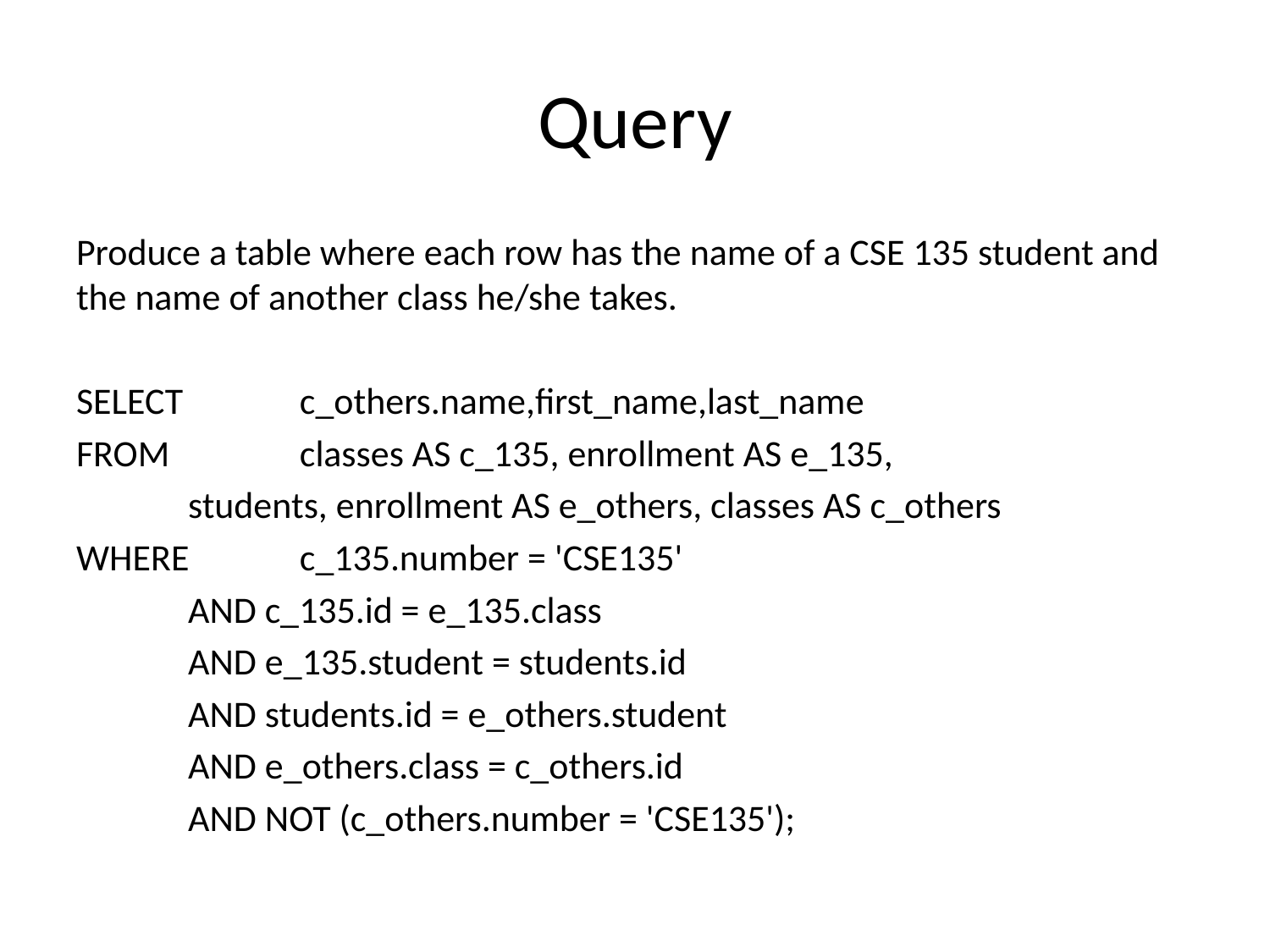

# Query
Produce a table where each row has the name of a CSE 135 student and the name of another class he/she takes.

SELECT  	c_others.name,first_name,last_name
FROM    	classes AS c_135, enrollment AS e_135,
        		students, enrollment AS e_others, classes AS c_others
WHERE   	c_135.number = 'CSE135'
			AND c_135.id = e_135.class
			AND e_135.student = students.id
        		AND students.id = e_others.student
        		AND e_others.class = c_others.id
			AND NOT (c_others.number = 'CSE135');